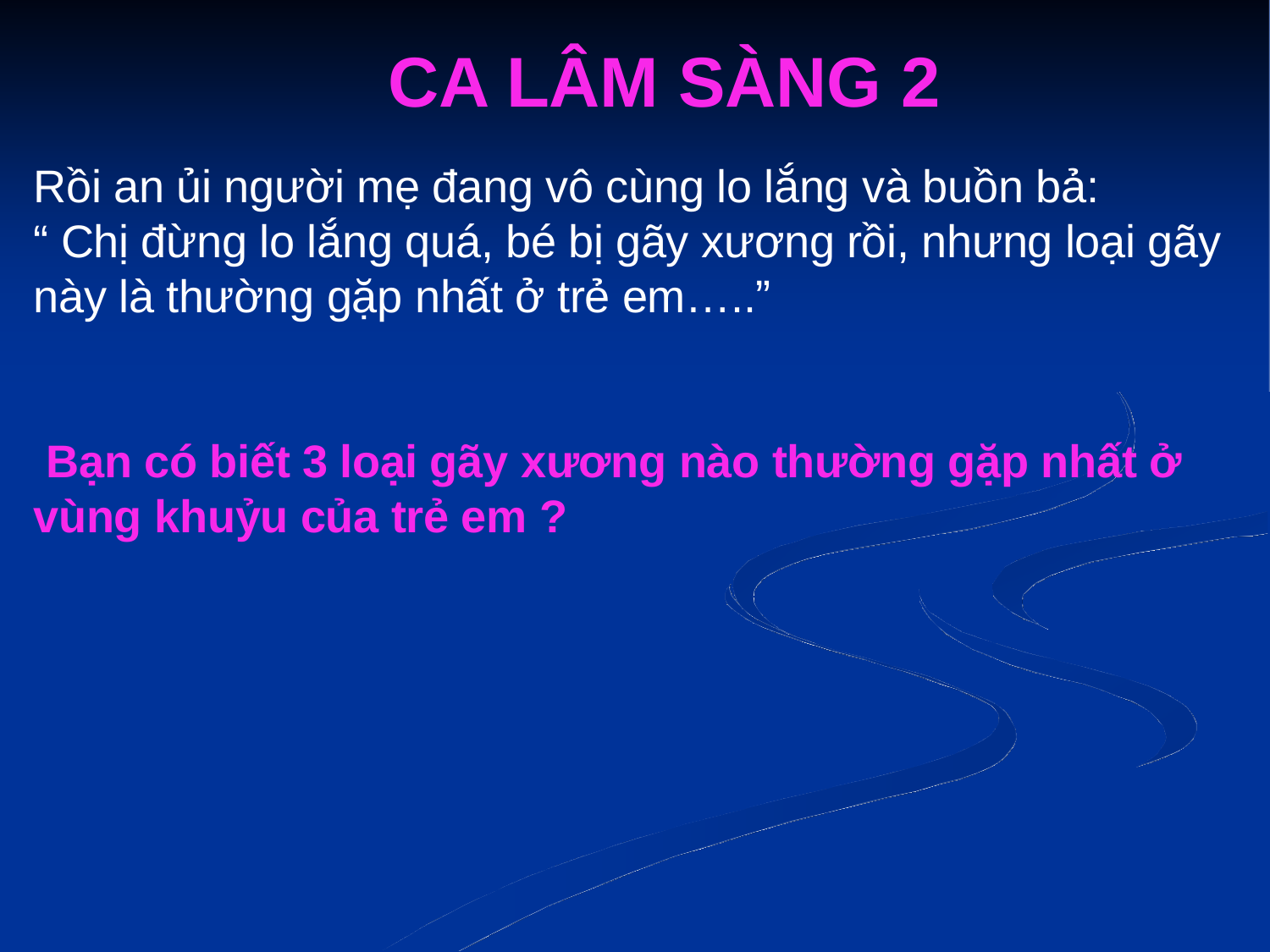

CA LÂM SÀNG 2
Rồi an ủi người mẹ đang vô cùng lo lắng và buồn bả:
“ Chị đừng lo lắng quá, bé bị gãy xương rồi, nhưng loại gãy này là thường gặp nhất ở trẻ em…..”

 Bạn có biết 3 loại gãy xương nào thường gặp nhất ở vùng khuỷu của trẻ em ?